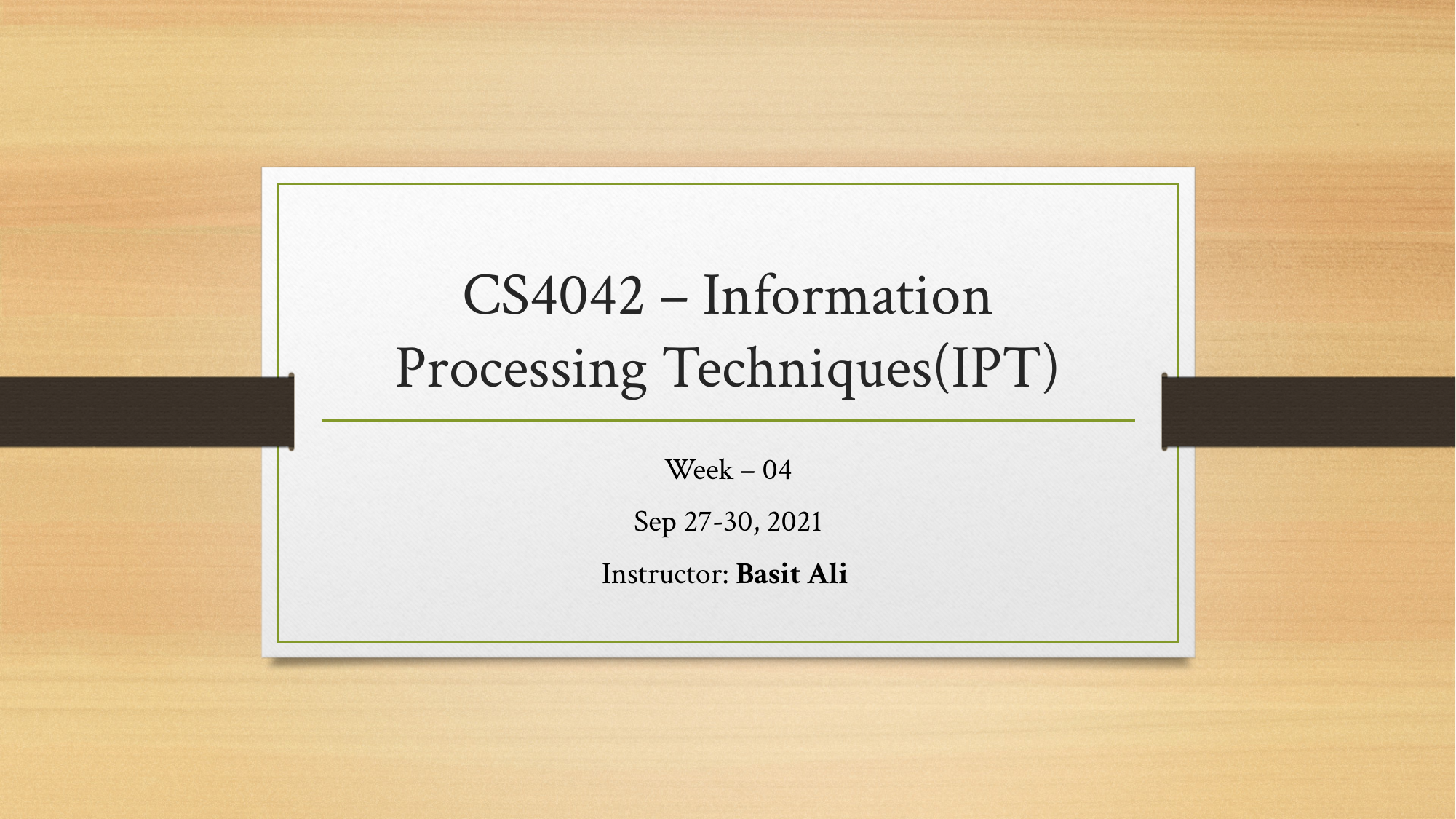

# CS4042 – Information Processing Techniques(IPT)
Week – 04
Sep 27-30, 2021
Instructor: Basit Ali